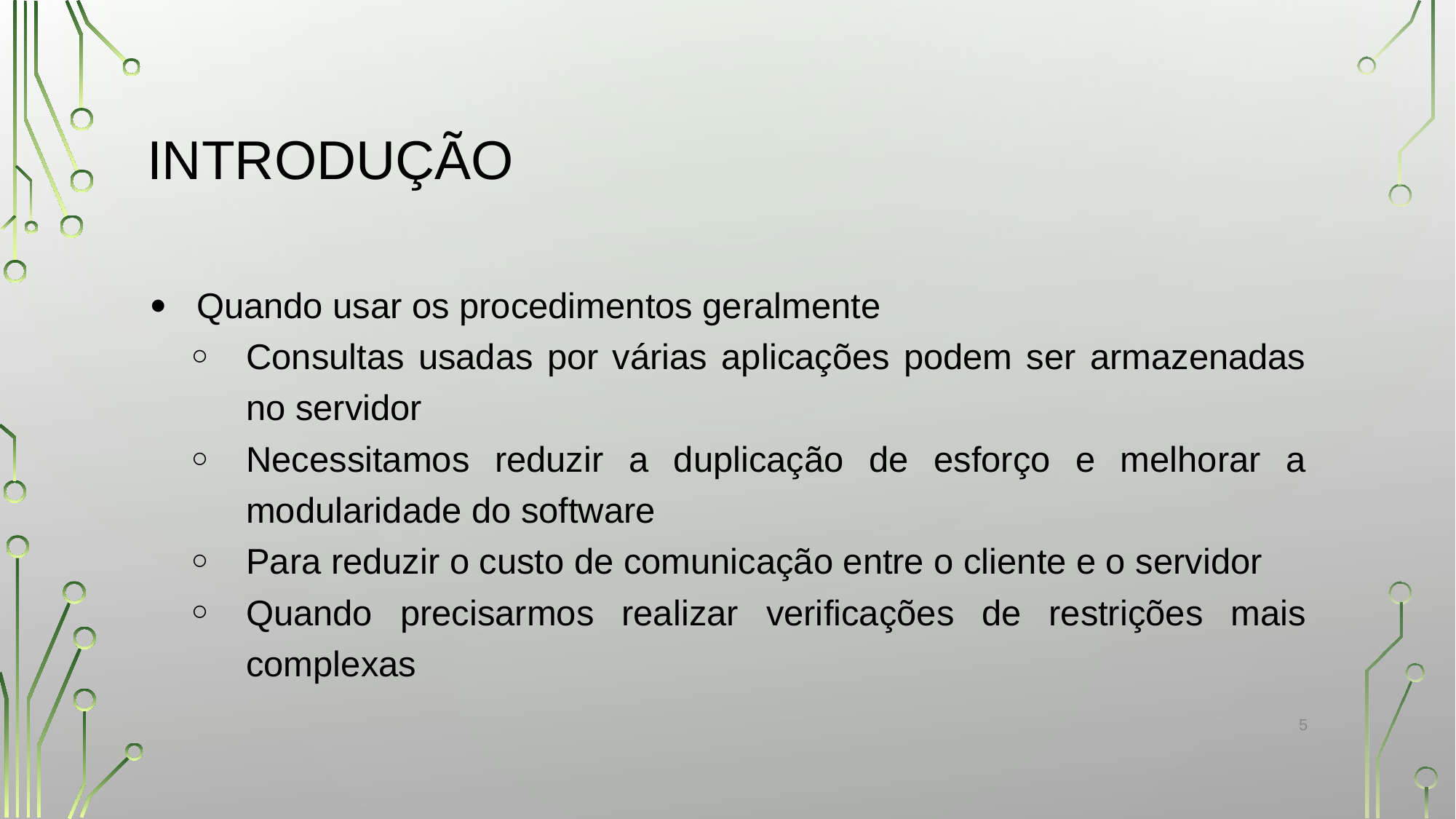

# INTRODUÇÃO
Quando usar os procedimentos geralmente
Consultas usadas por várias aplicações podem ser armazenadas no servidor
Necessitamos reduzir a duplicação de esforço e melhorar a modularidade do software
Para reduzir o custo de comunicação entre o cliente e o servidor
Quando precisarmos realizar verificações de restrições mais complexas
5